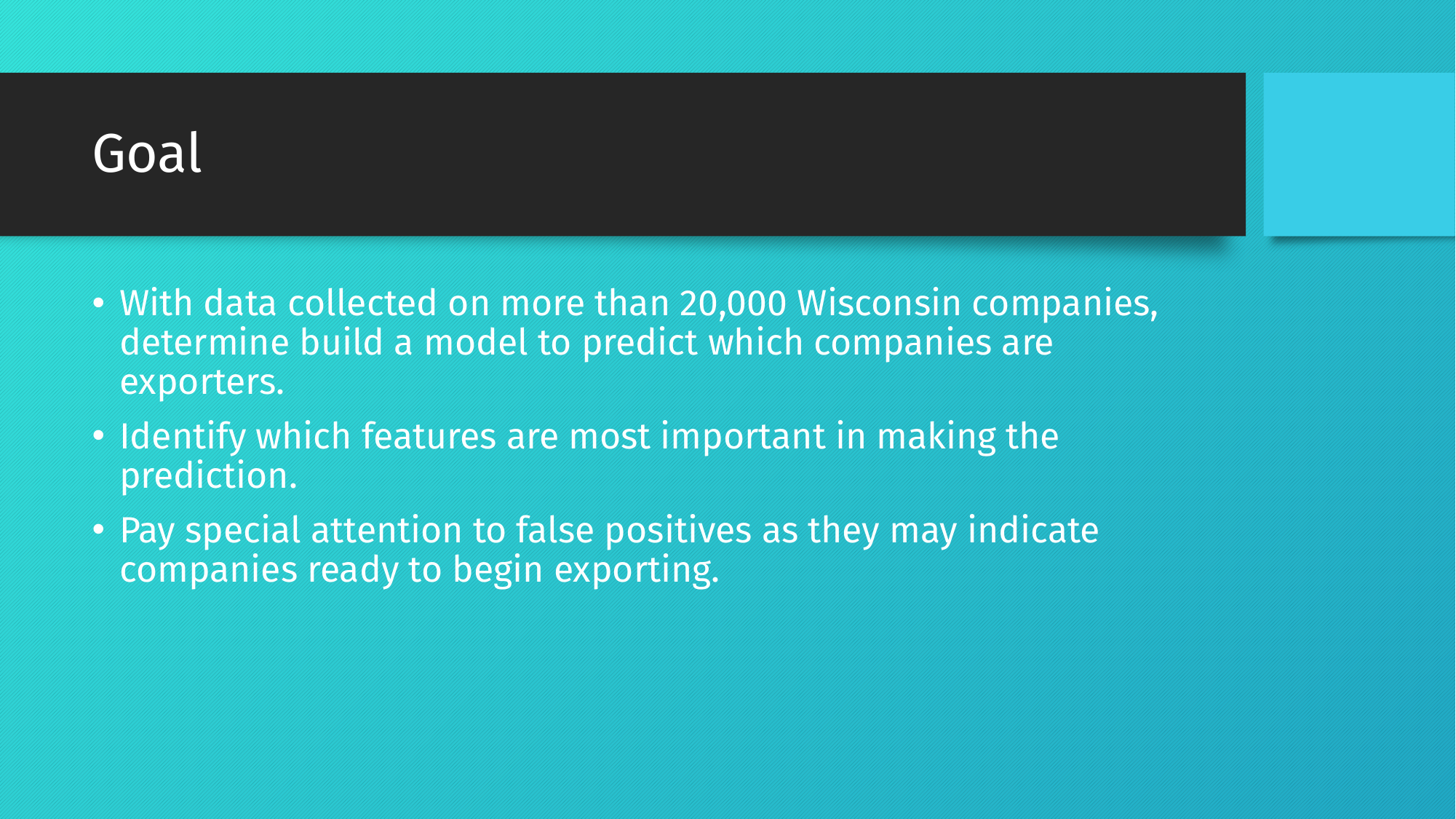

# Goal
With data collected on more than 20,000 Wisconsin companies, determine build a model to predict which companies are exporters.
Identify which features are most important in making the prediction.
Pay special attention to false positives as they may indicate companies ready to begin exporting.